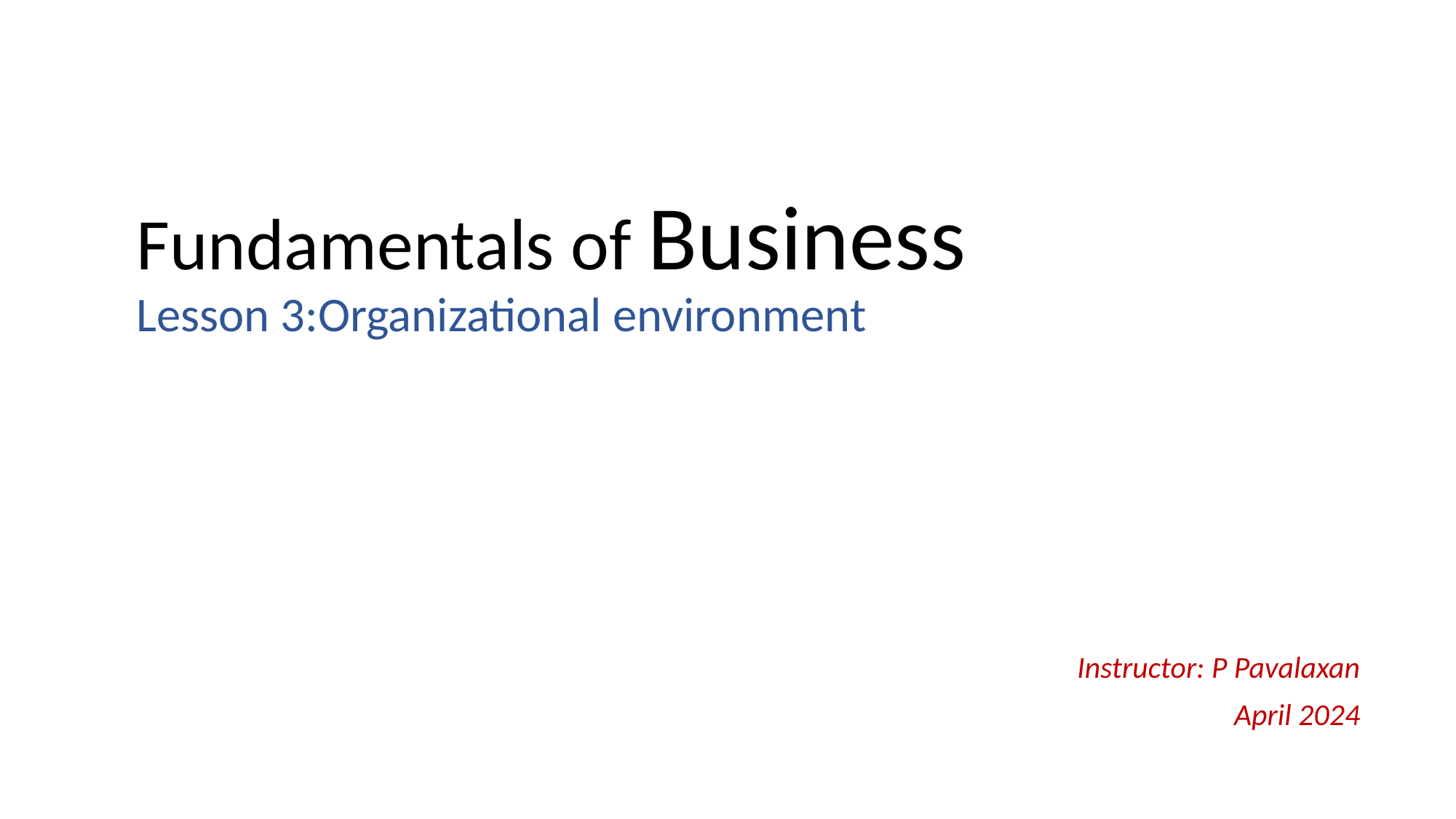

# Fundamentals of Business Lesson 3:Organizational environment
Instructor: P Pavalaxan
April 2024